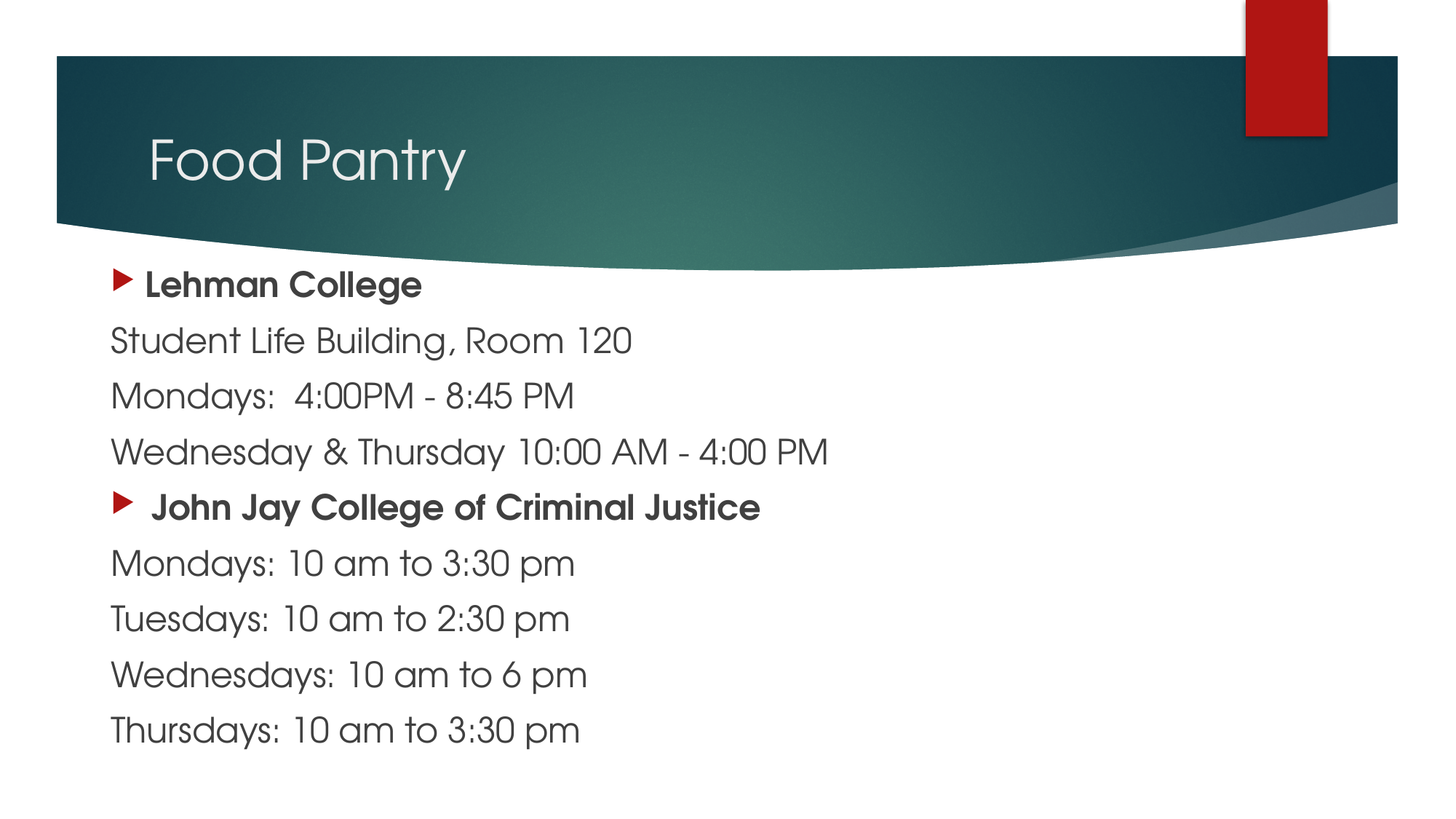

# Food Pantry
Lehman College
Student Life Building, Room 120
Mondays:  4:00PM - 8:45 PM
Wednesday & Thursday 10:00 AM - 4:00 PM
John Jay College of Criminal Justice
Mondays: 10 am to 3:30 pm
Tuesdays: 10 am to 2:30 pm
Wednesdays: 10 am to 6 pm
Thursdays: 10 am to 3:30 pm